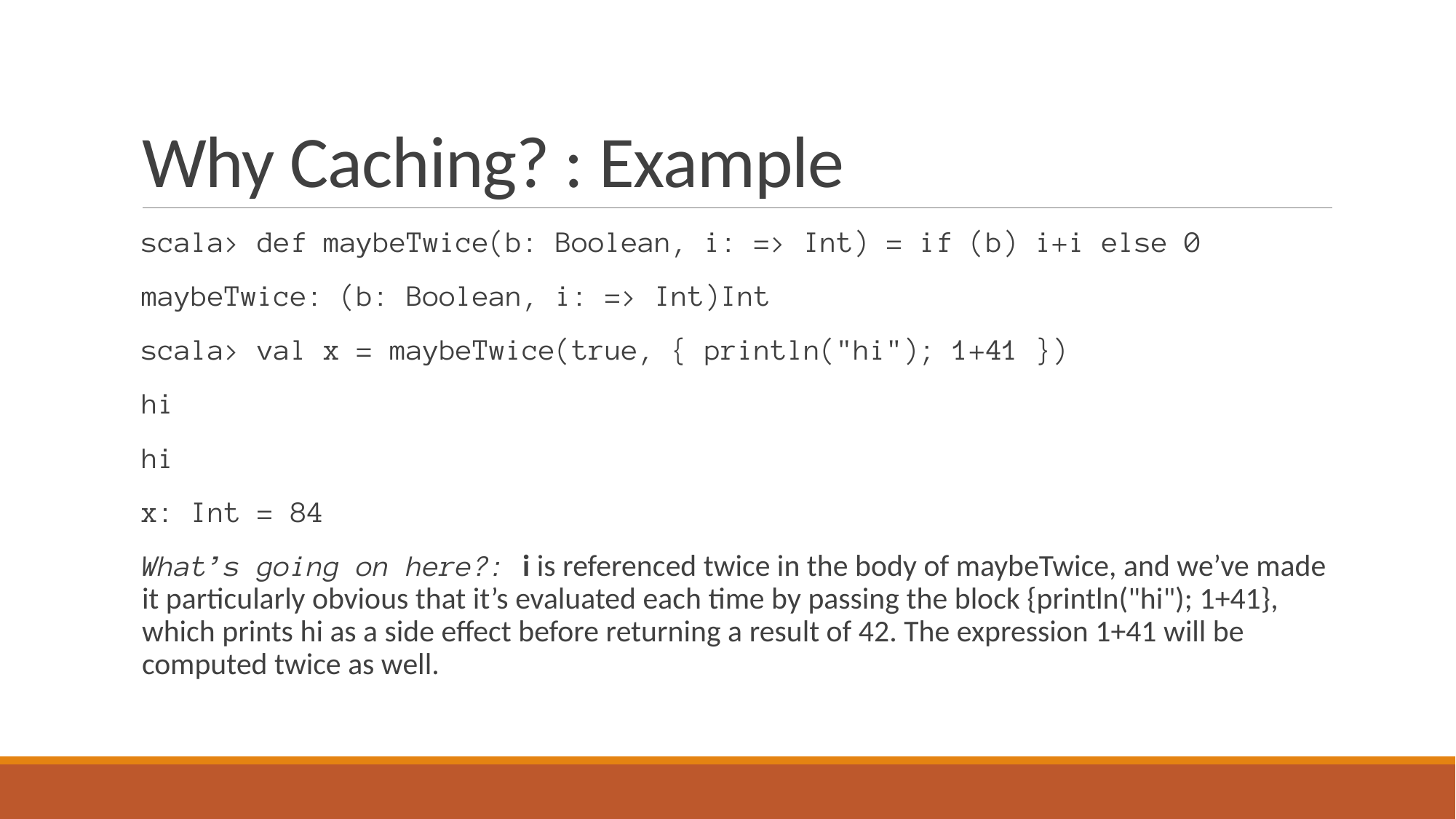

# Why Caching? : Example
scala> def maybeTwice(b: Boolean, i: => Int) = if (b) i+i else 0
maybeTwice: (b: Boolean, i: => Int)Int
scala> val x = maybeTwice(true, { println("hi"); 1+41 })
hi
hi
x: Int = 84
What’s going on here?: i is referenced twice in the body of maybeTwice, and we’ve made it particularly obvious that it’s evaluated each time by passing the block {println("hi"); 1+41}, which prints hi as a side effect before returning a result of 42. The expression 1+41 will be computed twice as well.